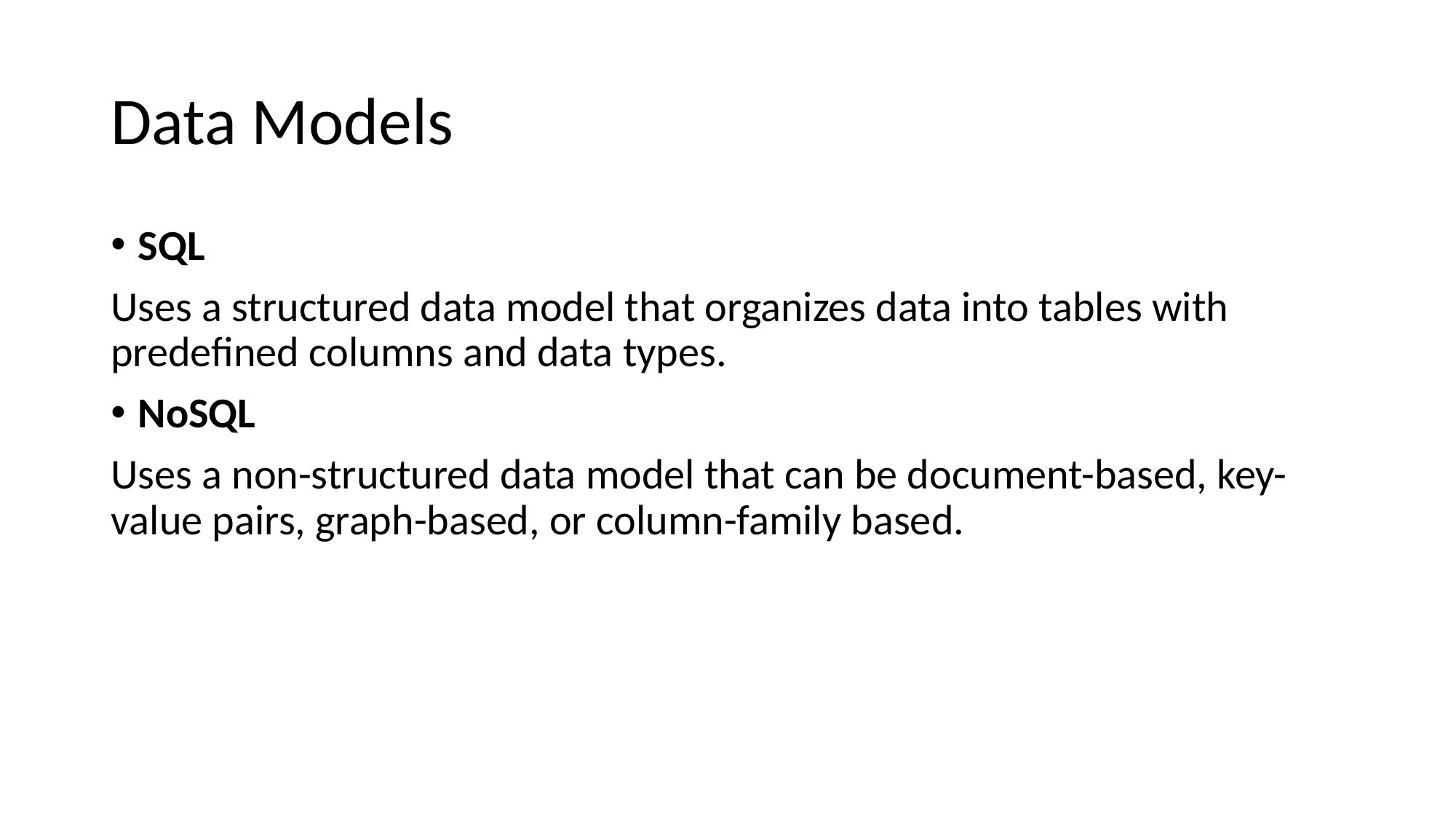

# Data Models
SQL
Uses a structured data model that organizes data into tables with predefined columns and data types.
NoSQL
Uses a non-structured data model that can be document-based, key-value pairs, graph-based, or column-family based.